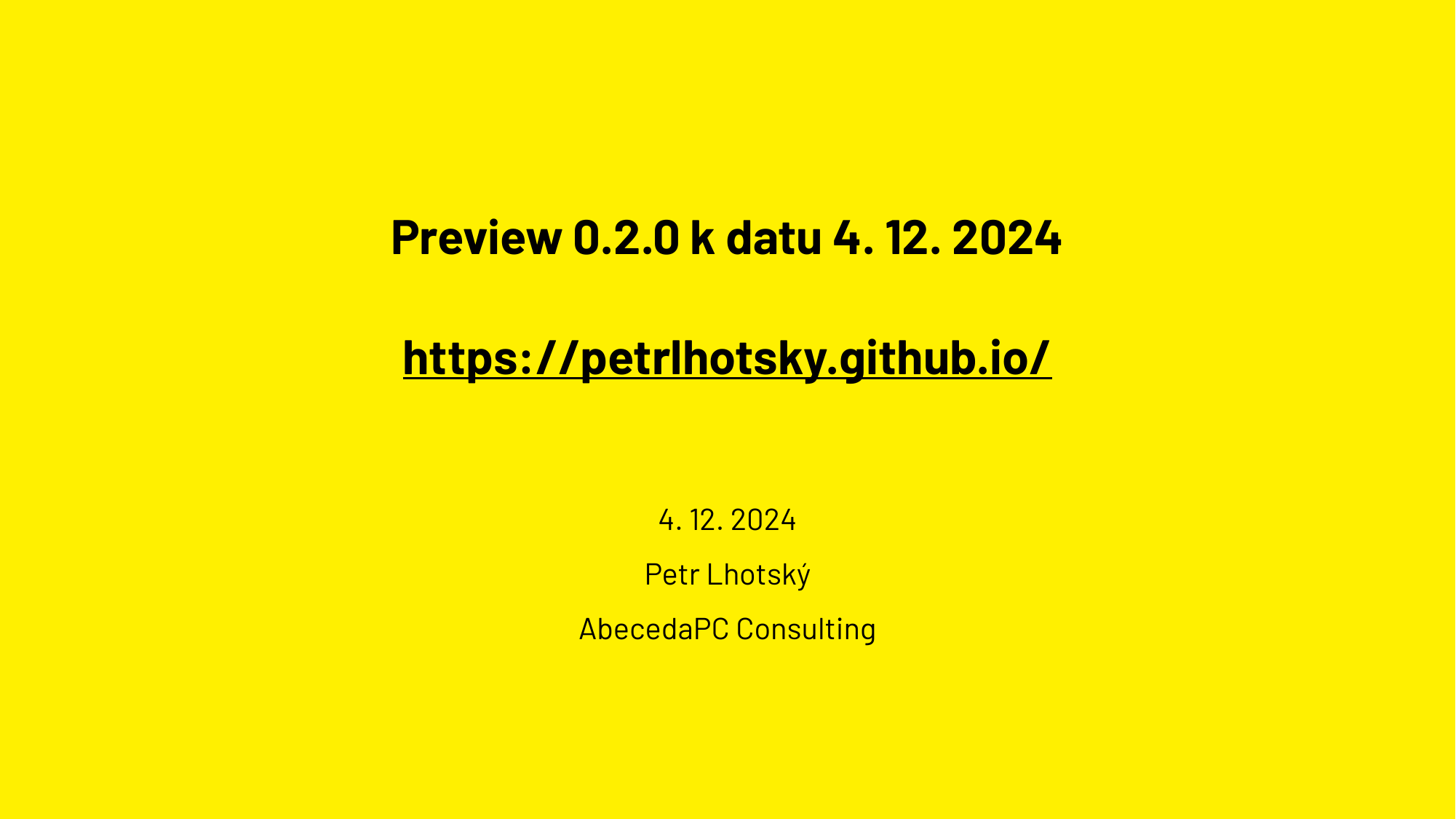

Preview 0.2.0 k datu 4. 12. 2024

https://petrlhotsky.github.io/
4. 12. 2024
Petr Lhotský
AbecedaPC Consulting